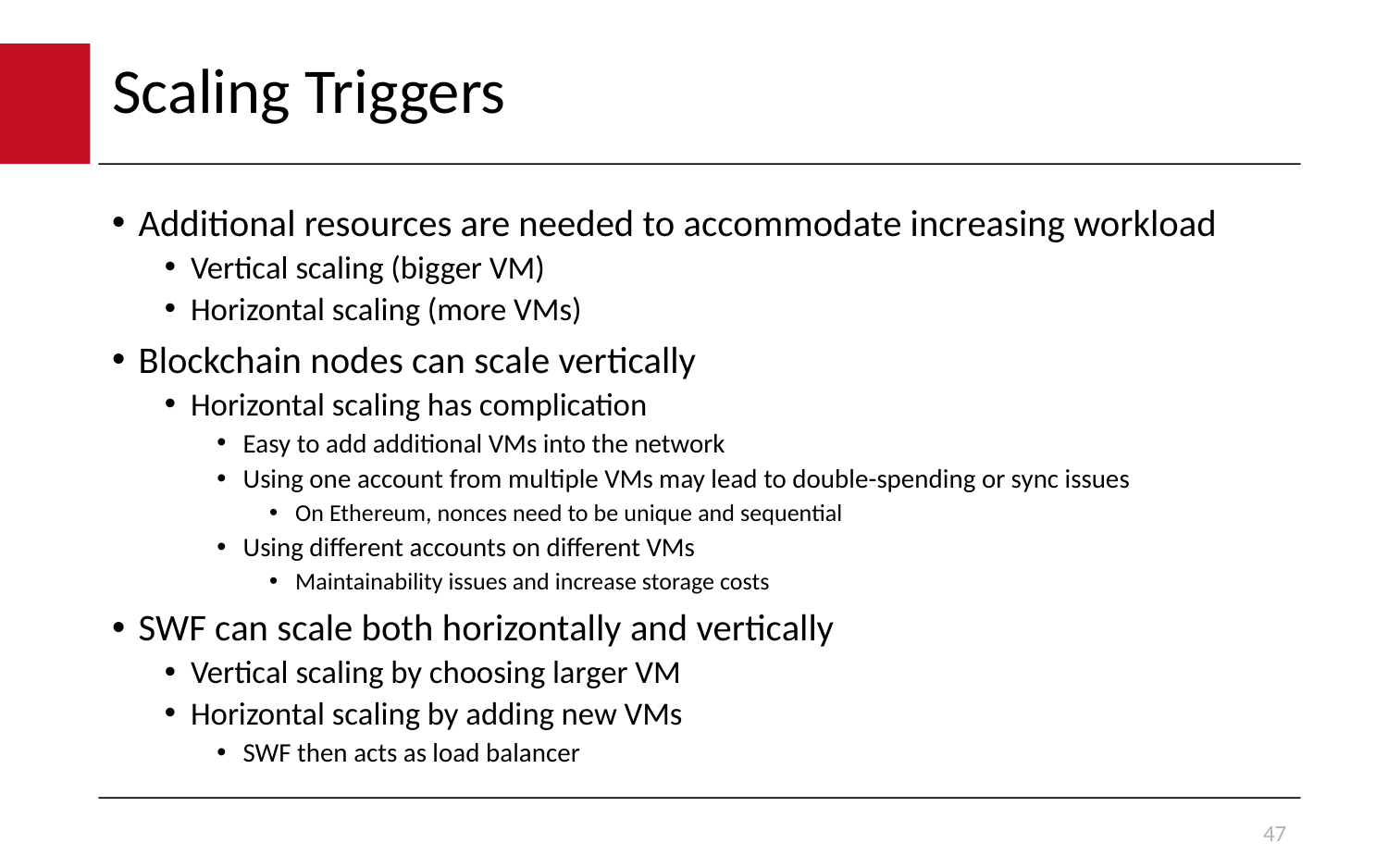

# Scaling Triggers
Additional resources are needed to accommodate increasing workload
Vertical scaling (bigger VM)
Horizontal scaling (more VMs)
Blockchain nodes can scale vertically
Horizontal scaling has complication
Easy to add additional VMs into the network
Using one account from multiple VMs may lead to double-spending or sync issues
On Ethereum, nonces need to be unique and sequential
Using different accounts on different VMs
Maintainability issues and increase storage costs
SWF can scale both horizontally and vertically
Vertical scaling by choosing larger VM
Horizontal scaling by adding new VMs
SWF then acts as load balancer

47